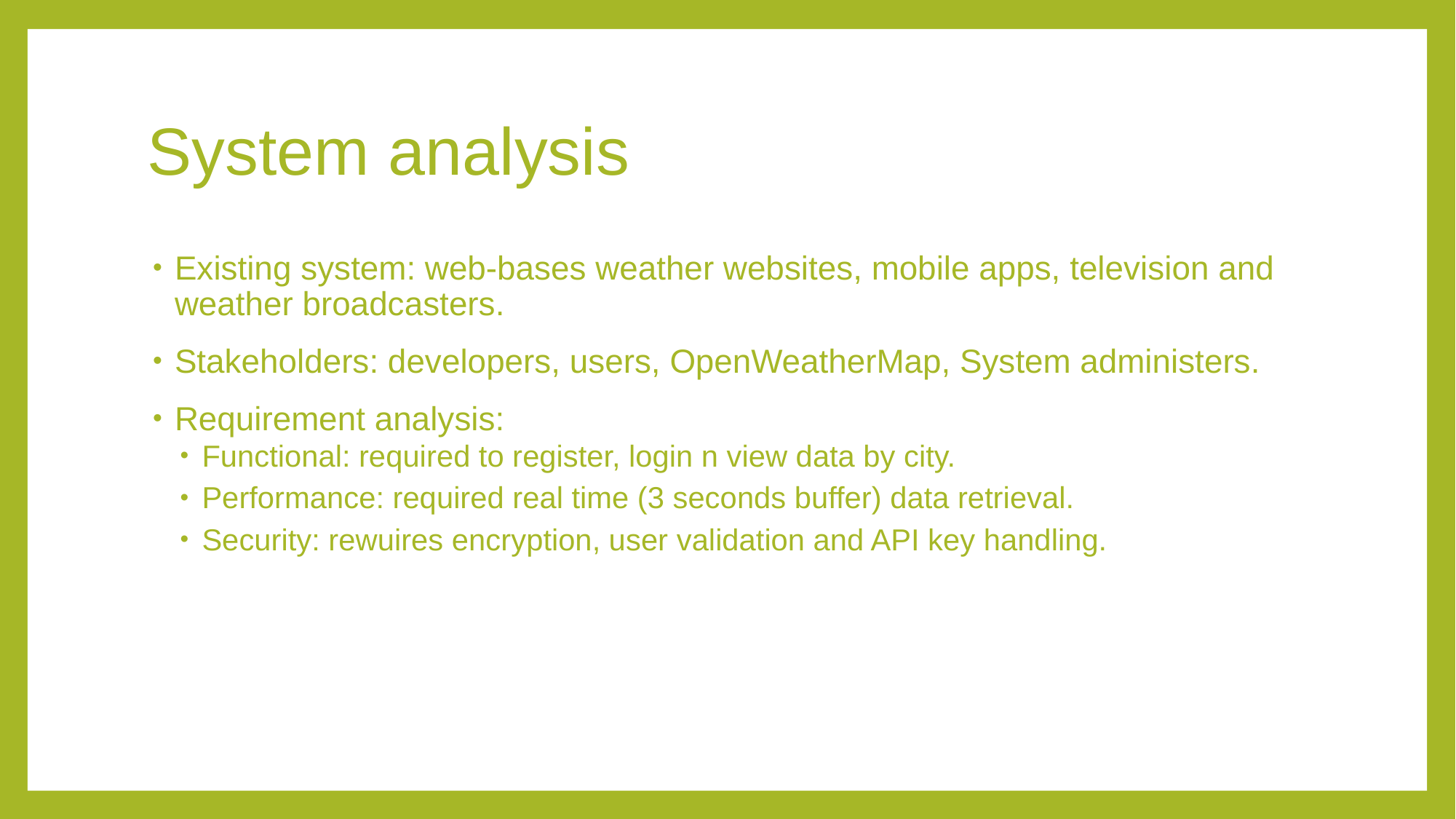

# System analysis
Existing system: web-bases weather websites, mobile apps, television and weather broadcasters.
Stakeholders: developers, users, OpenWeatherMap, System administers.
Requirement analysis:
Functional: required to register, login n view data by city.
Performance: required real time (3 seconds buffer) data retrieval.
Security: rewuires encryption, user validation and API key handling.